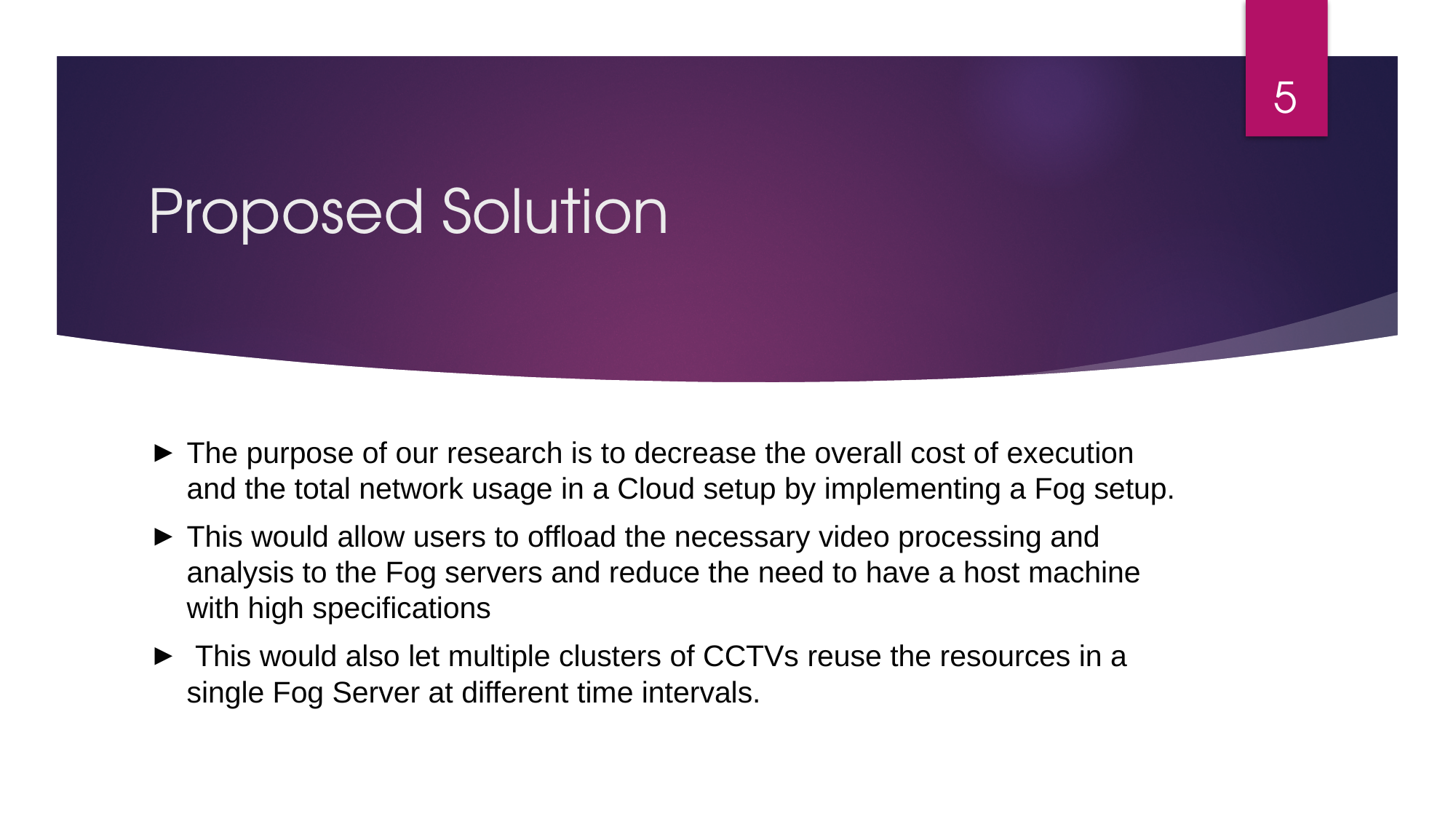

5
# Proposed Solution
The purpose of our research is to decrease the overall cost of execution and the total network usage in a Cloud setup by implementing a Fog setup.
This would allow users to offload the necessary video processing and analysis to the Fog servers and reduce the need to have a host machine with high specifications
 This would also let multiple clusters of CCTVs reuse the resources in a single Fog Server at different time intervals.